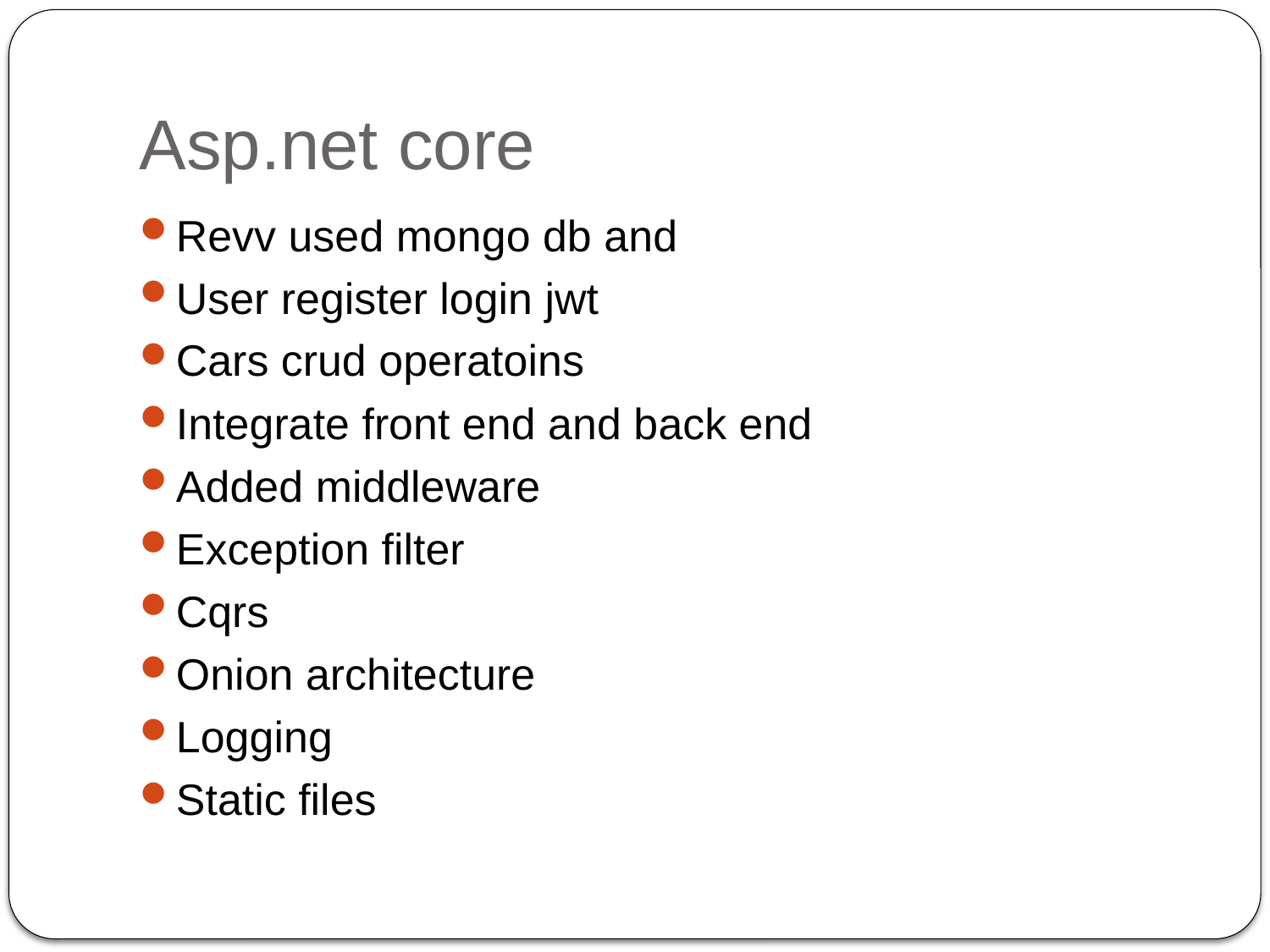

# Asp.net core
Revv used mongo db and
User register login jwt
Cars crud operatoins
Integrate front end and back end
Added middleware
Exception filter
Cqrs
Onion architecture
Logging
Static files